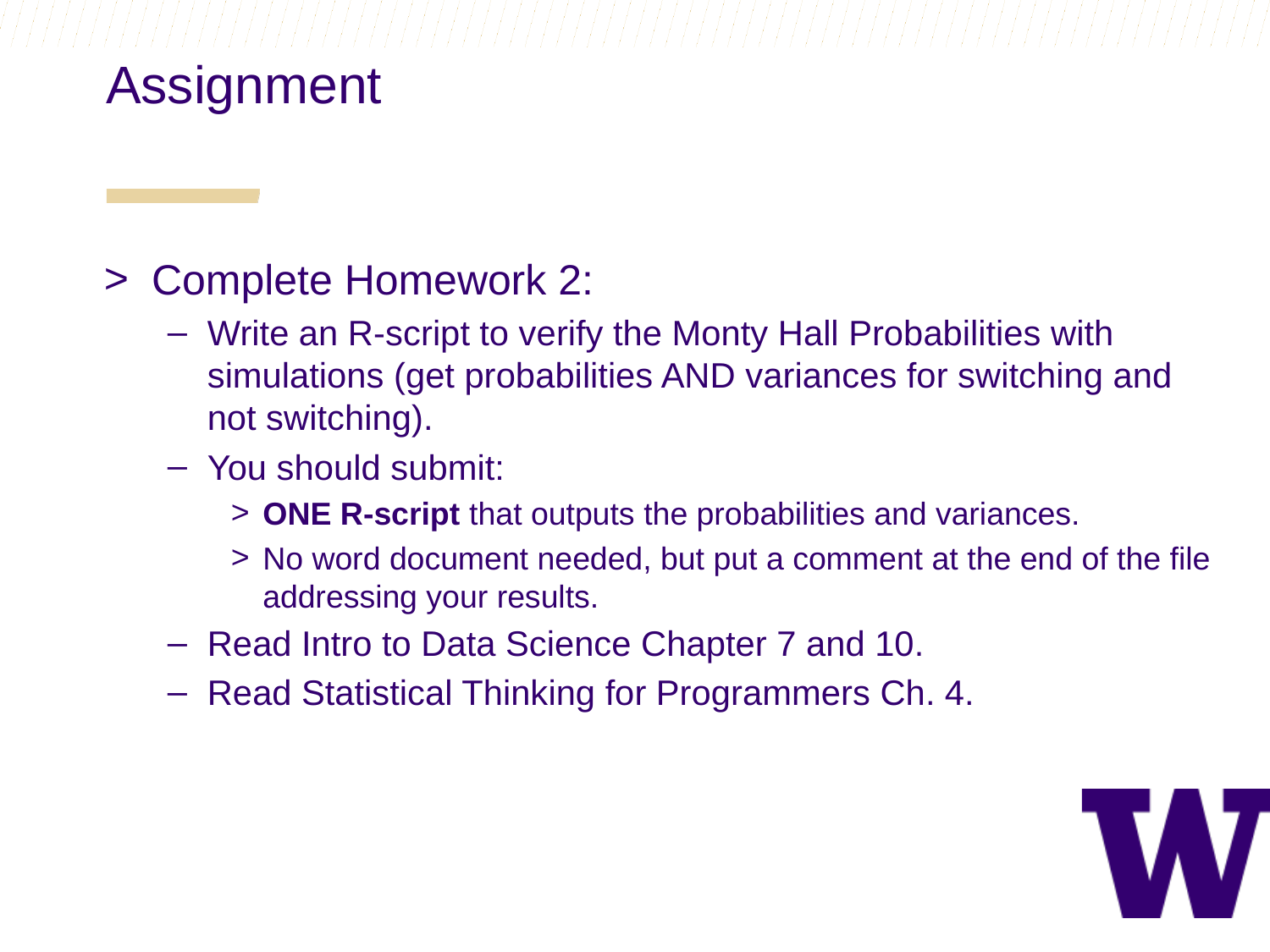

Assignment
Complete Homework 2:
Write an R-script to verify the Monty Hall Probabilities with simulations (get probabilities AND variances for switching and not switching).
You should submit:
ONE R-script that outputs the probabilities and variances.
No word document needed, but put a comment at the end of the file addressing your results.
Read Intro to Data Science Chapter 7 and 10.
Read Statistical Thinking for Programmers Ch. 4.